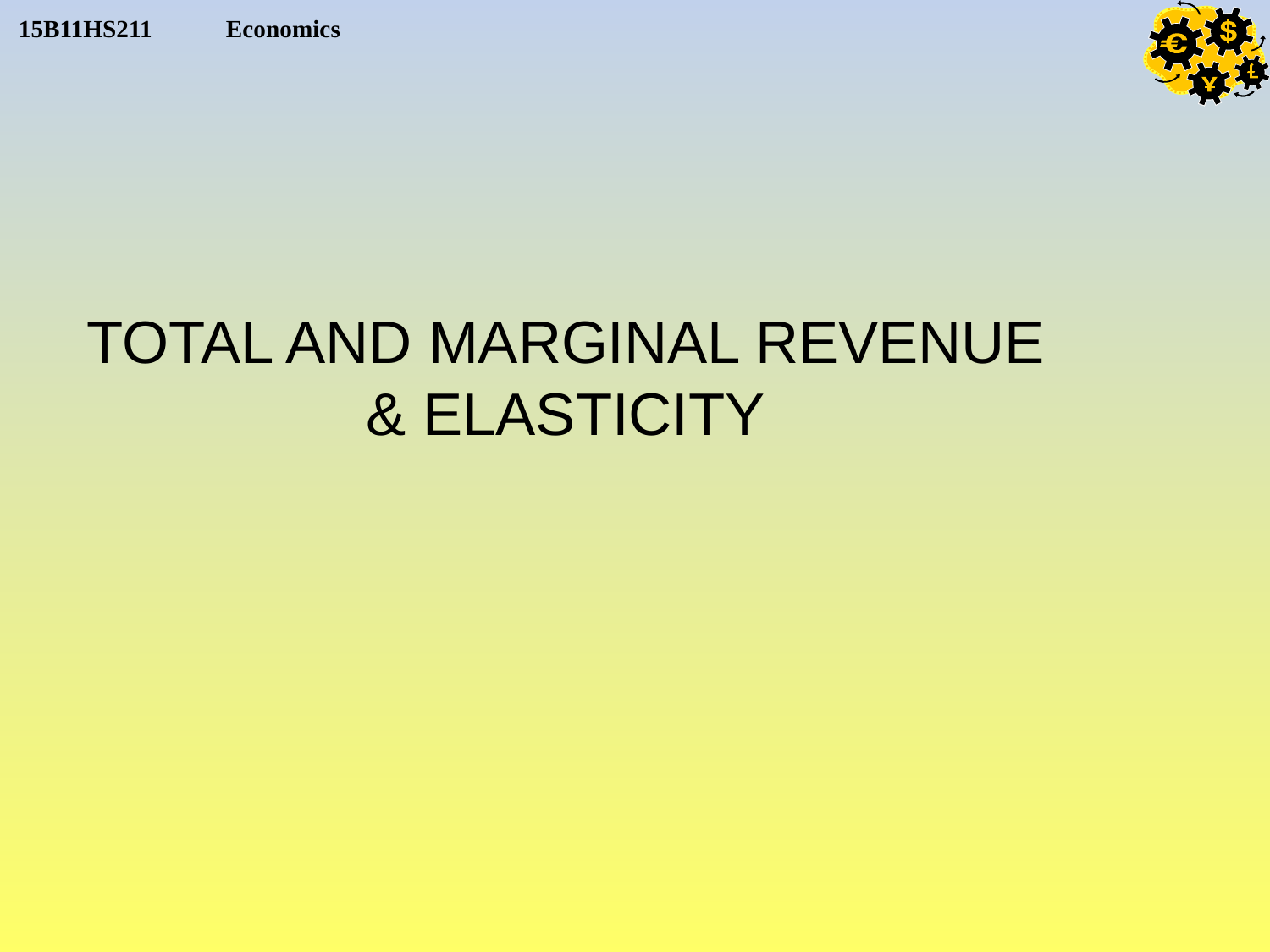

# TOTAL AND MARGINAL REVENUE & ELASTICITY